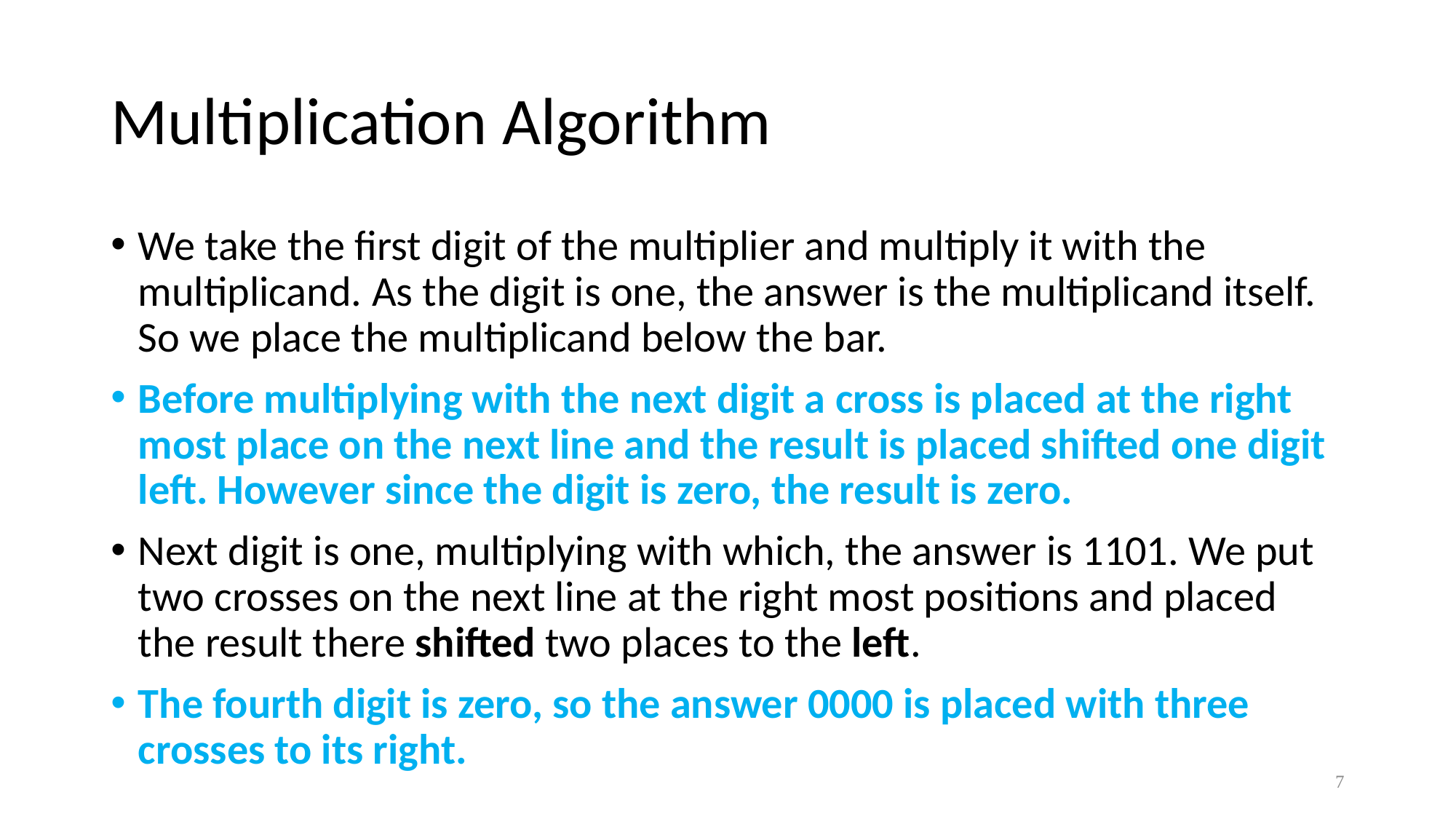

# Multiplication Algorithm
We take the first digit of the multiplier and multiply it with the multiplicand. As the digit is one, the answer is the multiplicand itself. So we place the multiplicand below the bar.
Before multiplying with the next digit a cross is placed at the right most place on the next line and the result is placed shifted one digit left. However since the digit is zero, the result is zero.
Next digit is one, multiplying with which, the answer is 1101. We put two crosses on the next line at the right most positions and placed the result there shifted two places to the left.
The fourth digit is zero, so the answer 0000 is placed with three crosses to its right.
7